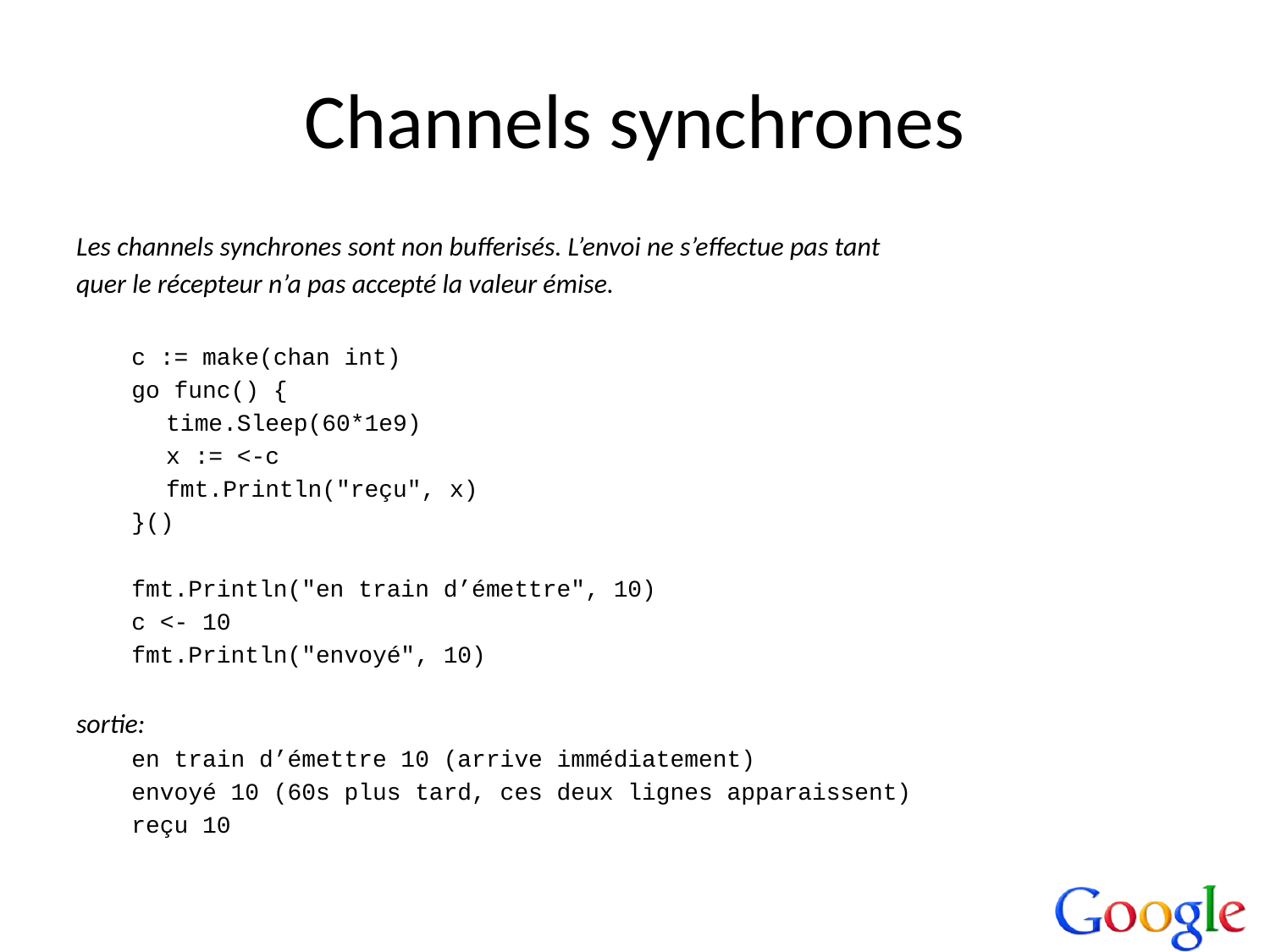

# Channels synchrones
Les channels synchrones sont non bufferisés. L’envoi ne s’effectue pas tant
quer le récepteur n’a pas accepté la valeur émise.

c := make(chan int)
go func() {
	time.Sleep(60*1e9)
	x := <-c
	fmt.Println("reçu", x)
}()

fmt.Println("en train d’émettre", 10)
c <- 10
fmt.Println("envoyé", 10)

sortie:
en train d’émettre 10 (arrive immédiatement)
envoyé 10 (60s plus tard, ces deux lignes apparaissent)
reçu 10